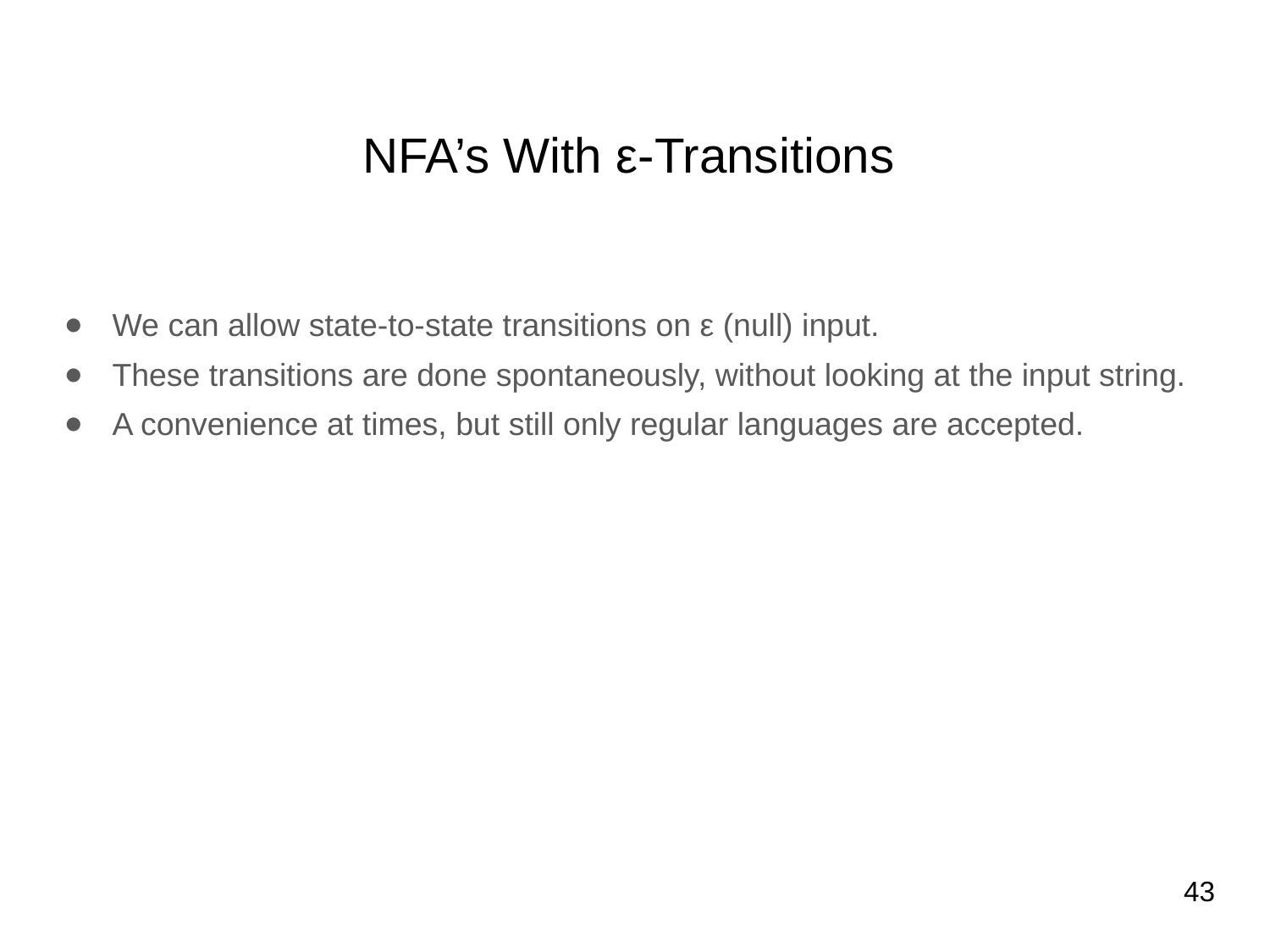

# NFA’s With ε-Transitions
We can allow state-to-state transitions on ε (null) input.
These transitions are done spontaneously, without looking at the input string.
A convenience at times, but still only regular languages are accepted.
43